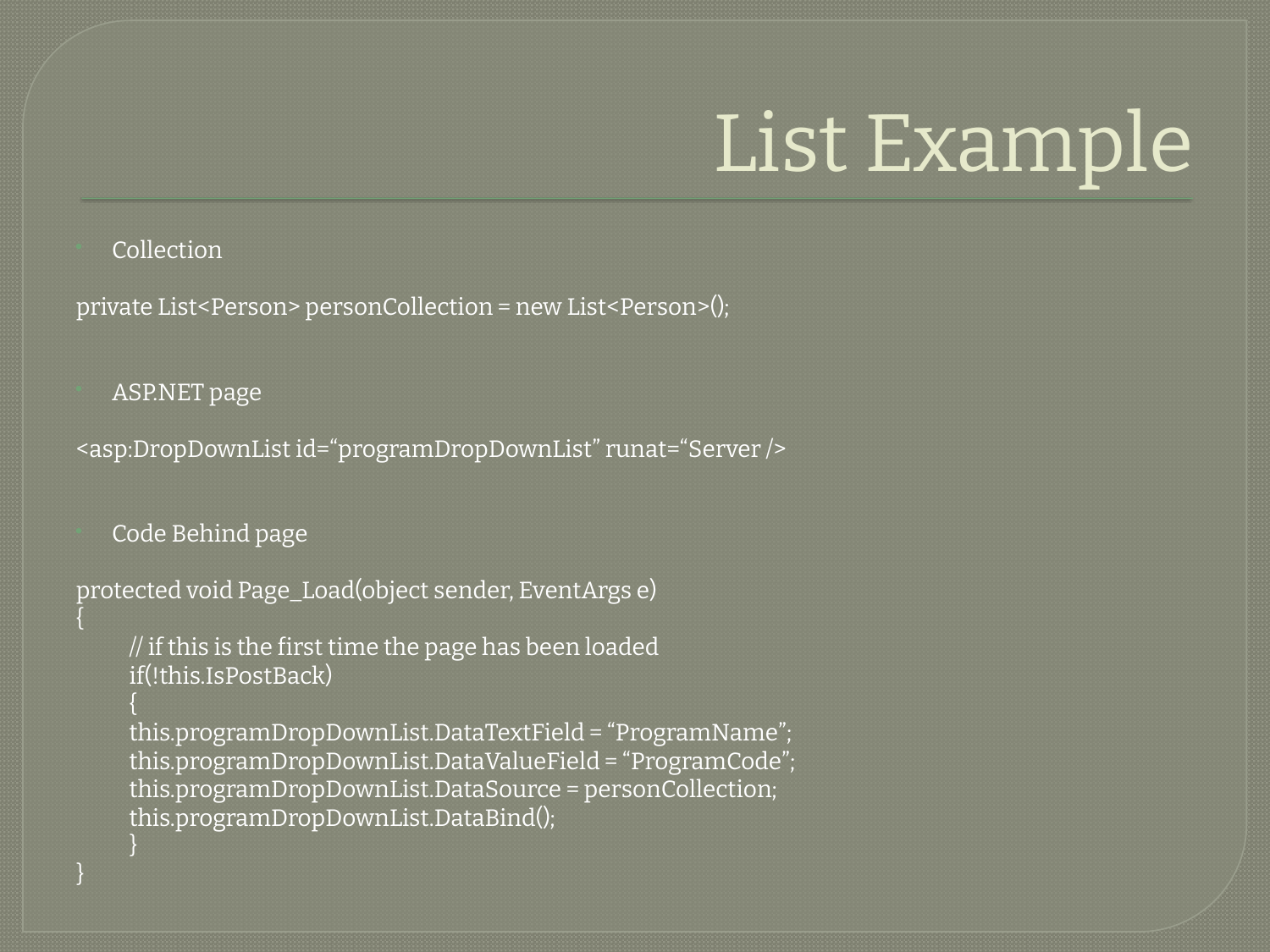

# List Example
Collection

private List<Person> personCollection = new List<Person>();

ASP.NET page

<asp:DropDownList id=“programDropDownList” runat=“Server />

Code Behind page

protected void Page_Load(object sender, EventArgs e)
{
	// if this is the first time the page has been loaded
	if(!this.IsPostBack)
	{
		this.programDropDownList.DataTextField = “ProgramName”;
		this.programDropDownList.DataValueField = “ProgramCode”;
		this.programDropDownList.DataSource = personCollection;
		this.programDropDownList.DataBind();
	}
}